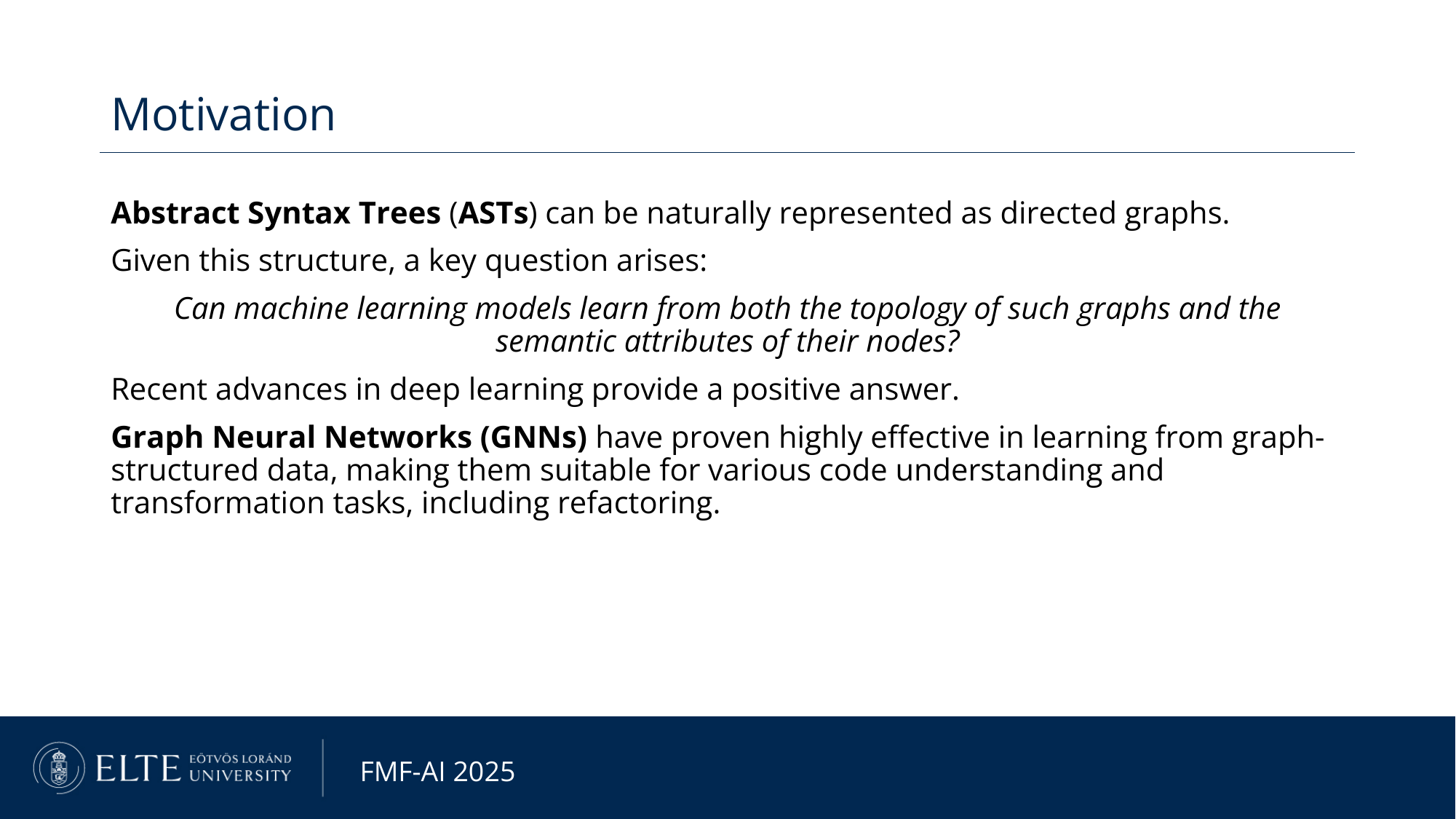

Motivation
Abstract Syntax Trees (ASTs) can be naturally represented as directed graphs.
Given this structure, a key question arises:
Can machine learning models learn from both the topology of such graphs and the semantic attributes of their nodes?
Recent advances in deep learning provide a positive answer.
Graph Neural Networks (GNNs) have proven highly effective in learning from graph-structured data, making them suitable for various code understanding and transformation tasks, including refactoring.
FMF-AI 2025